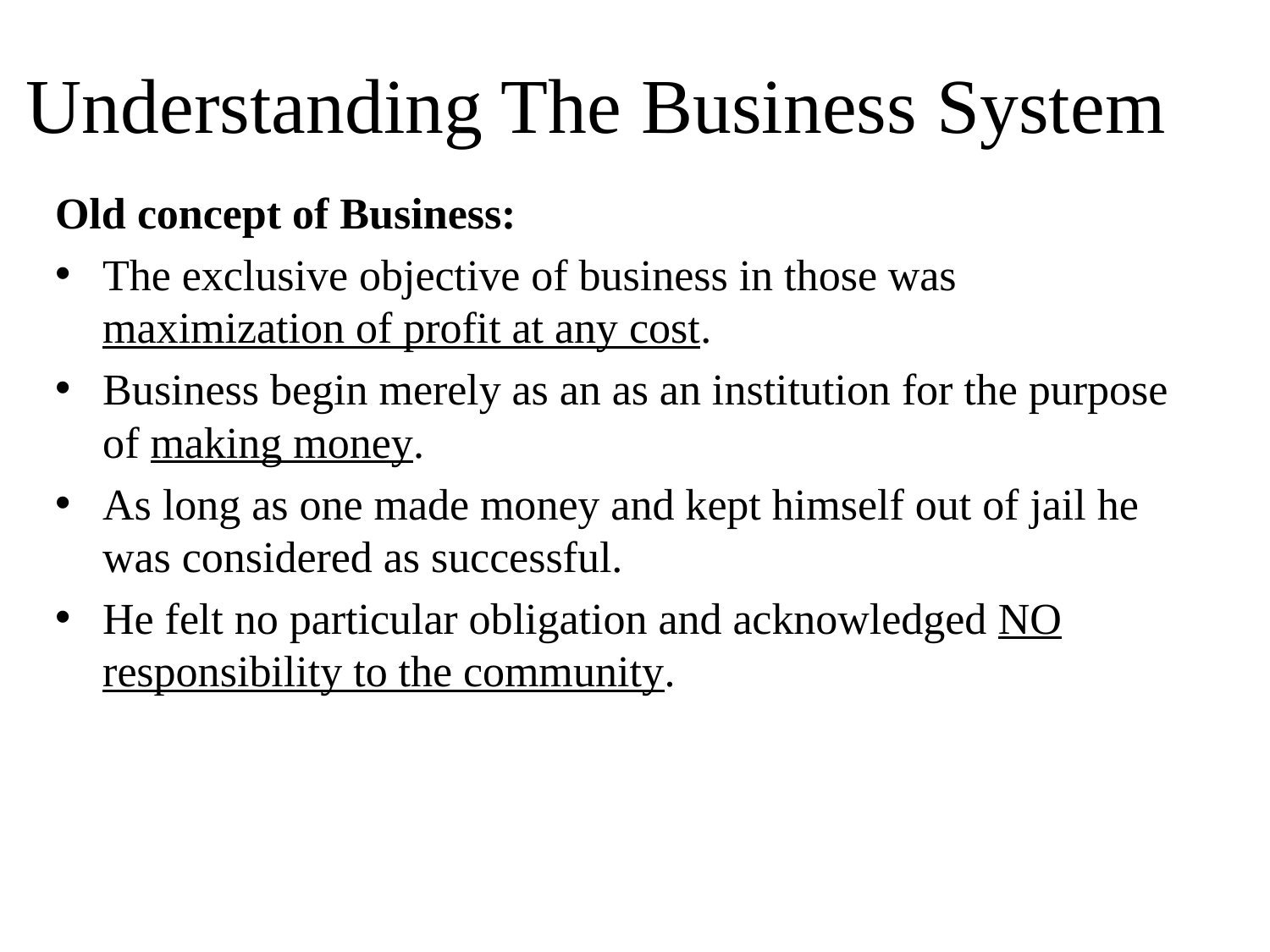

# Understanding The Business System
Old concept of Business:
The exclusive objective of business in those was maximization of profit at any cost.
Business begin merely as an as an institution for the purpose of making money.
As long as one made money and kept himself out of jail he was considered as successful.
He felt no particular obligation and acknowledged NO responsibility to the community.